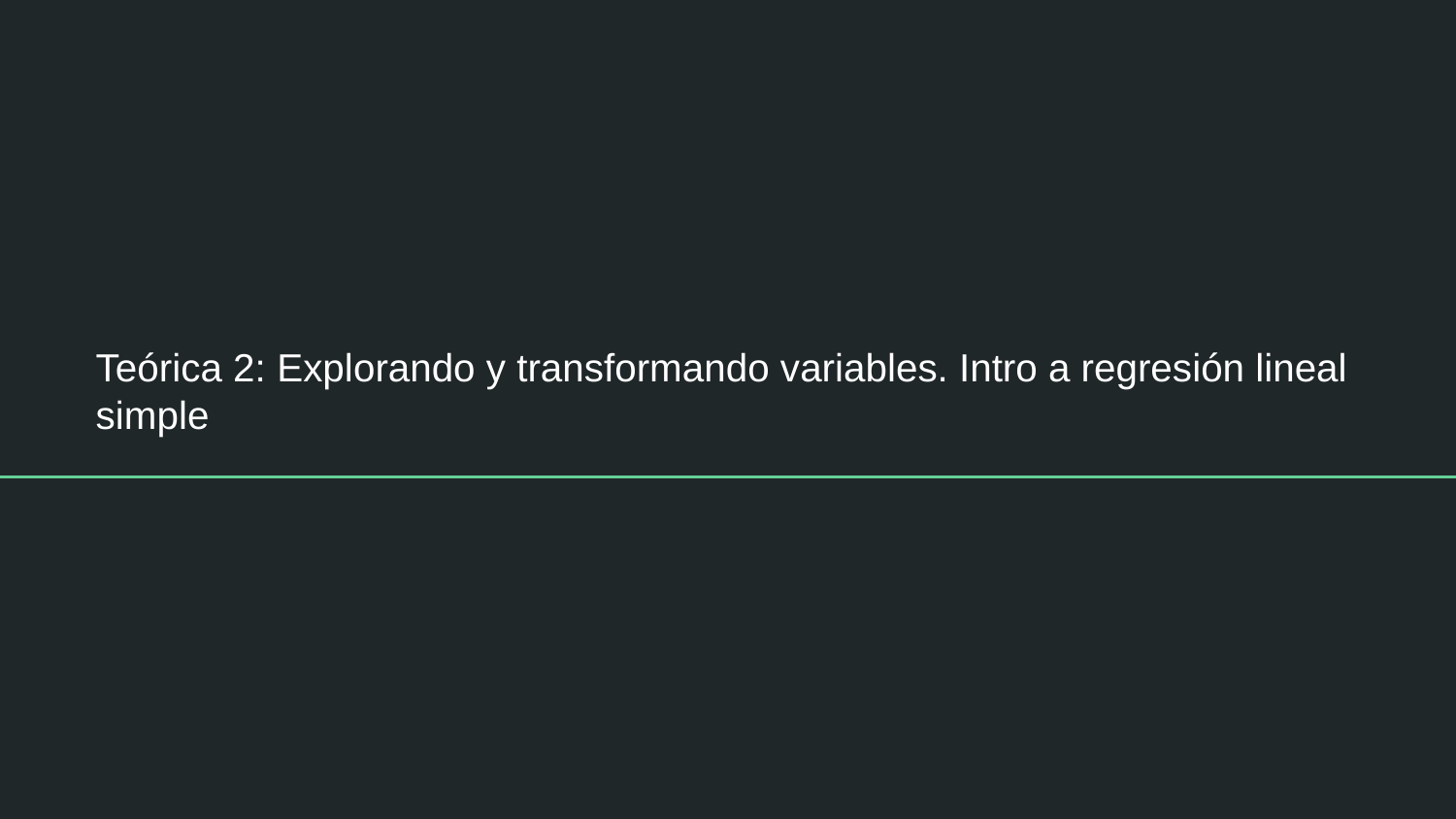

# Teórica 2: Explorando y transformando variables. Intro a regresión lineal simple